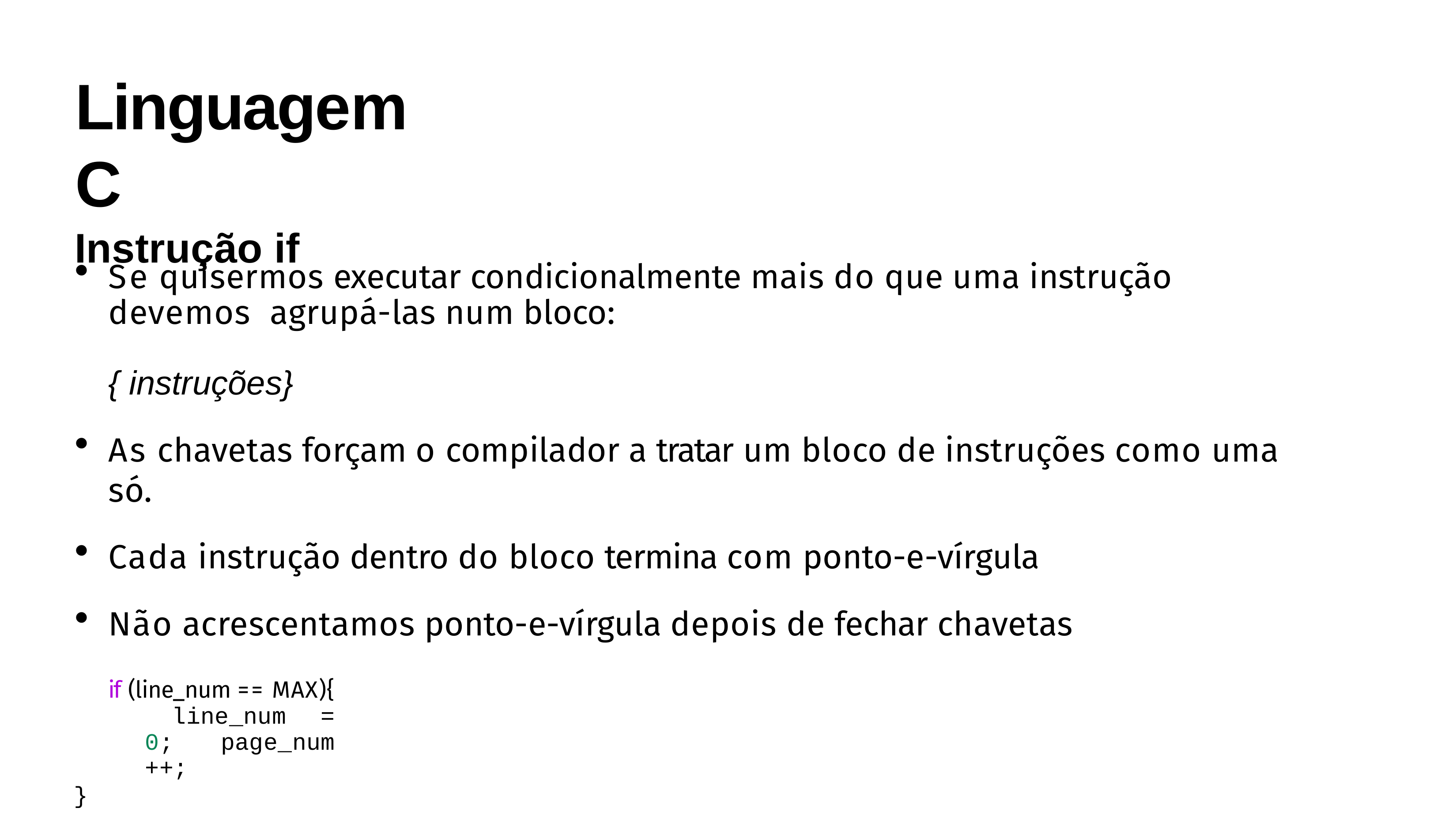

# Linguagem C
Instrução if
Se quisermos executar condicionalmente mais do que uma instrução devemos  agrupá-las num bloco:
{ instruções}
As chavetas forçam o compilador a tratar um bloco de instruções como uma só.
Cada instrução dentro do bloco termina com ponto-e-vírgula
Não acrescentamos ponto-e-vírgula depois de fechar chavetas
if (line_num == MAX){  line_num = 0;  page_num ++;
}